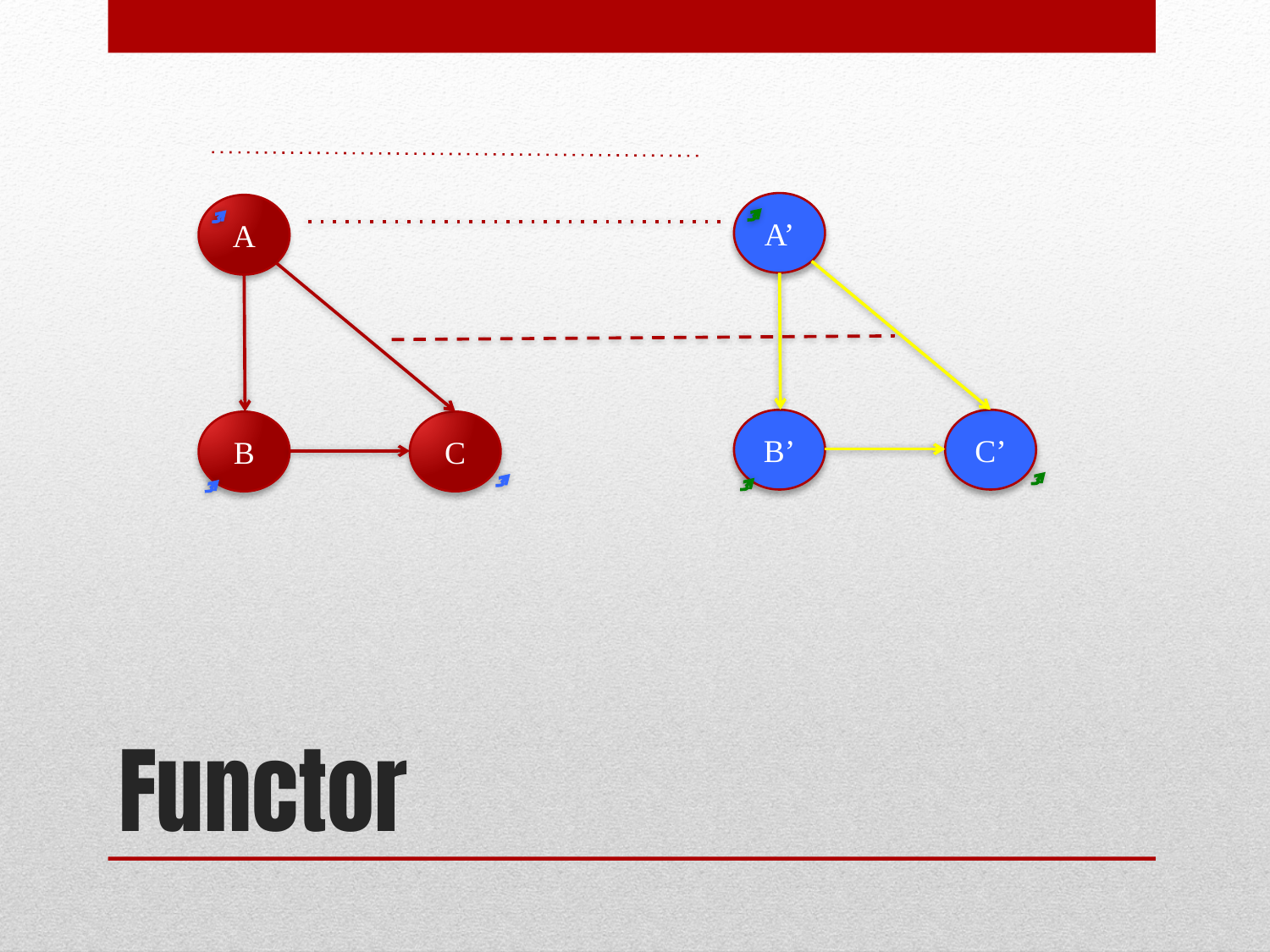

A’
A
B’
C’
B
C
# Functor